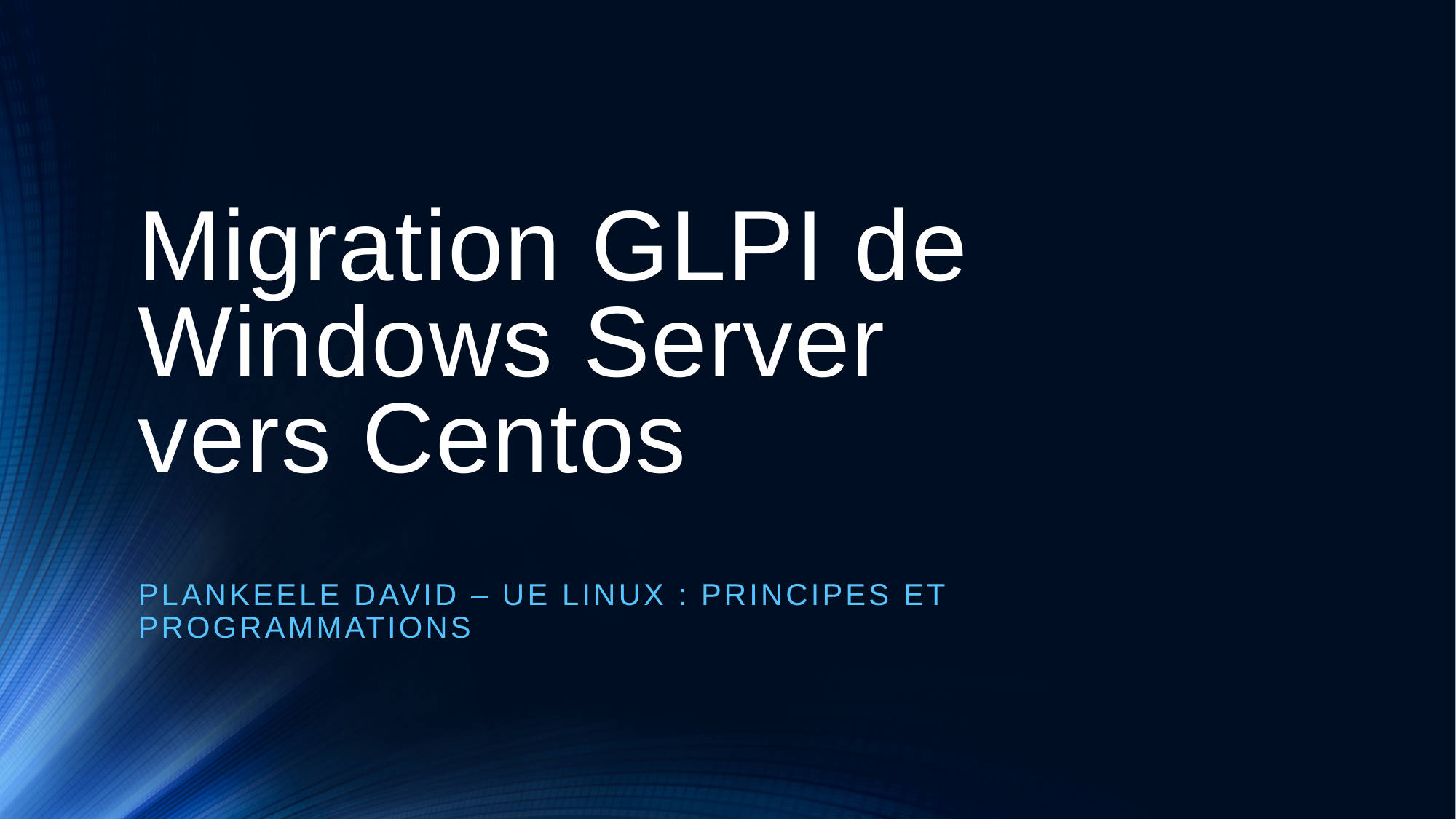

# Migration GLPI de Windows Server vers Centos
PLANKEELE DAVID – UE Linux : Principes et programmations